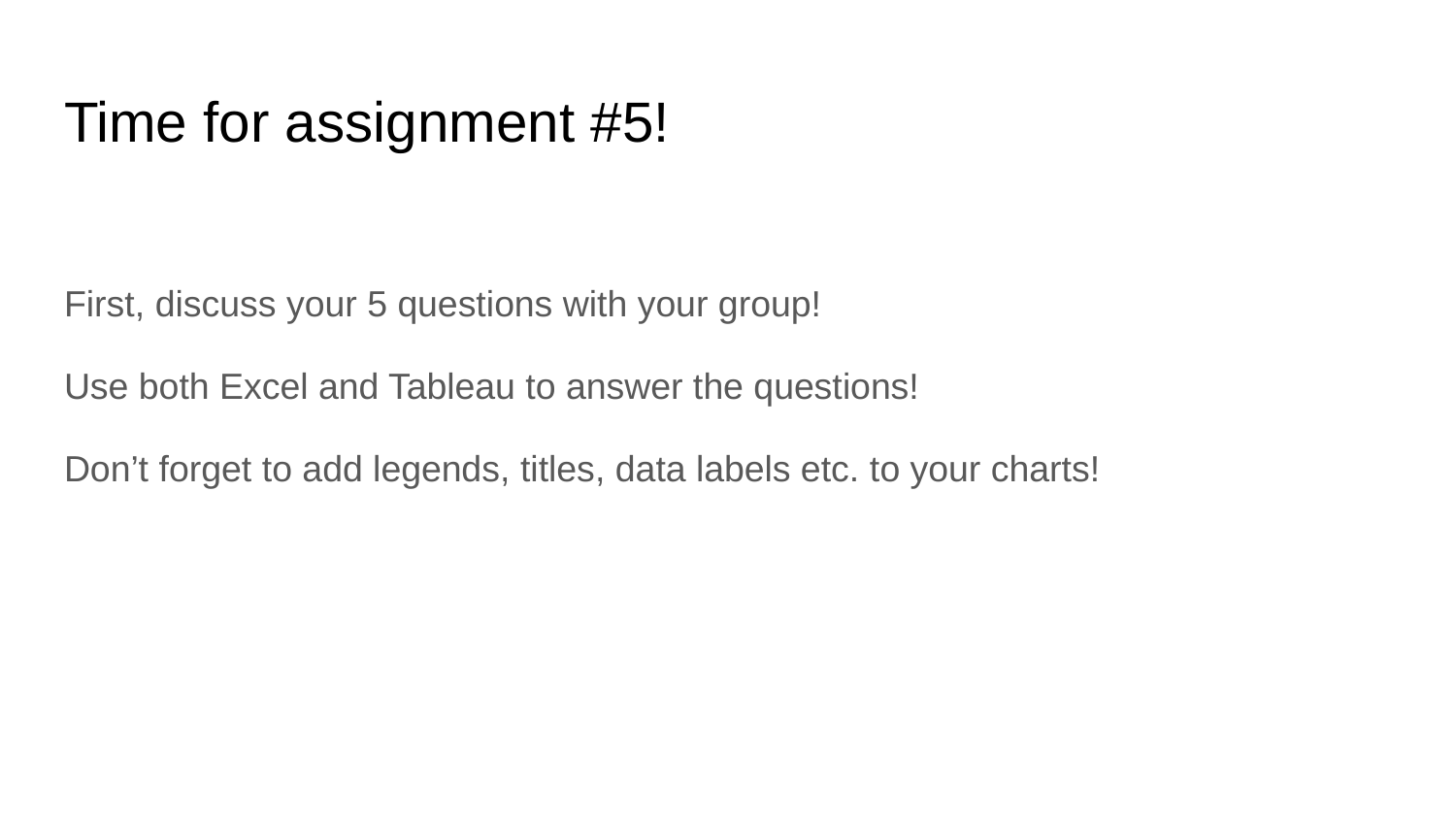

# Time for assignment #5!

First, discuss your 5 questions with your group!
Use both Excel and Tableau to answer the questions!
Don’t forget to add legends, titles, data labels etc. to your charts!